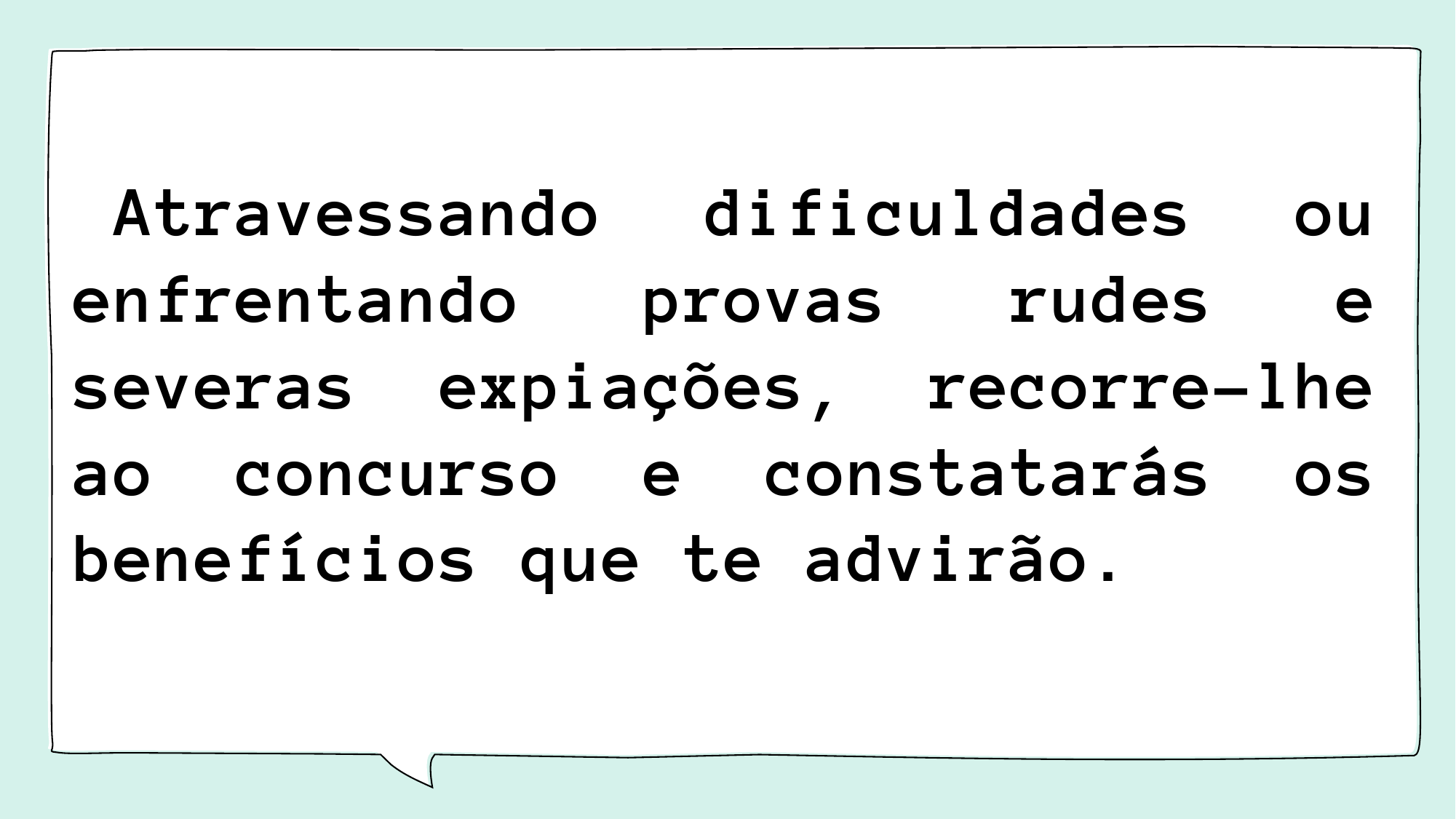

# Atravessando dificuldades ou enfrentando provas rudes e severas expiações, recorre-lhe ao concurso e constatarás os benefícios que te advirão.